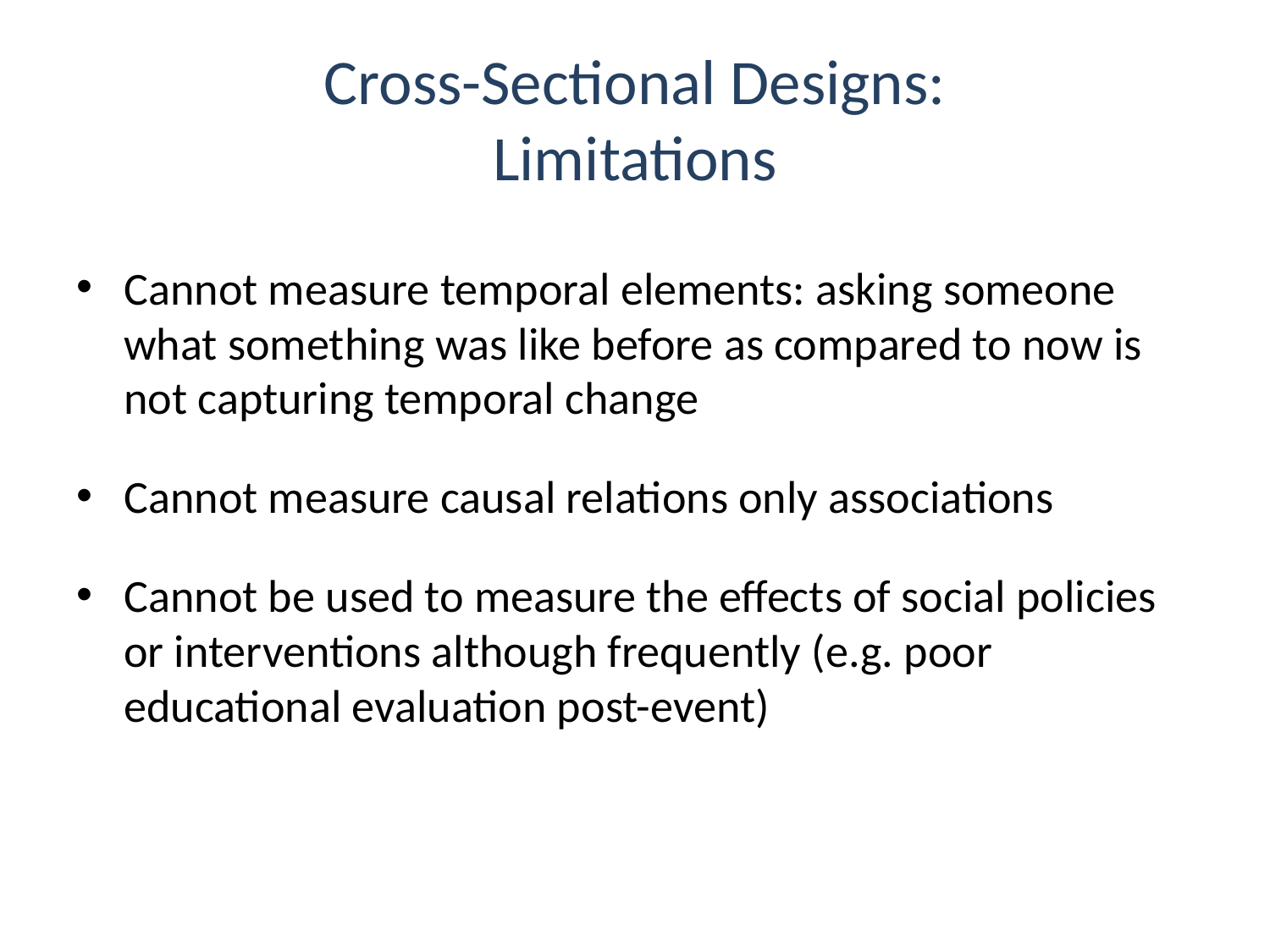

# Cross-Sectional Designs: Limitations

Cannot measure temporal elements: asking someone what something was like before as compared to now is not capturing temporal change

Cannot measure causal relations only associations

Cannot be used to measure the effects of social policies or interventions although frequently (e.g. poor educational evaluation post-event)